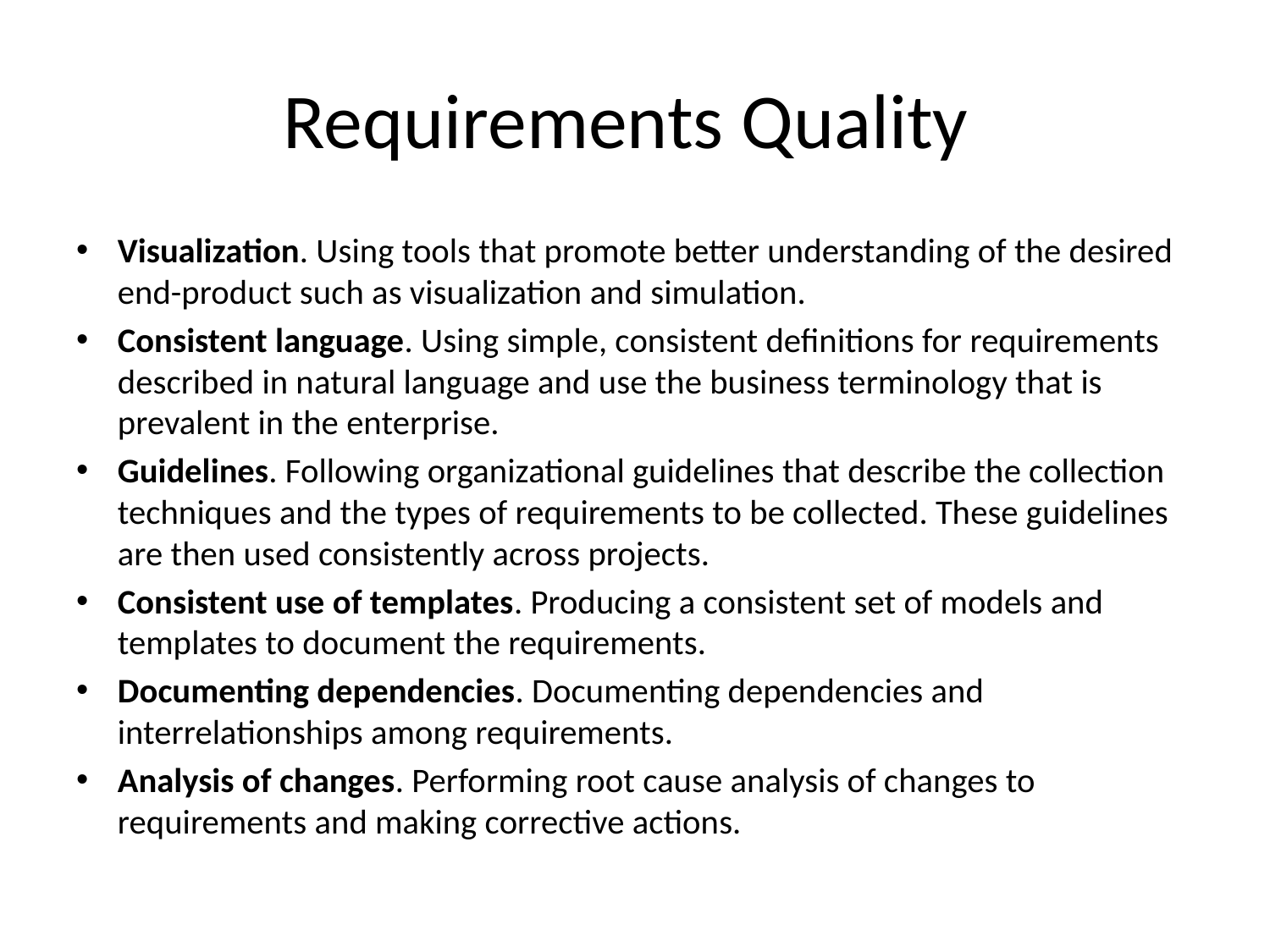

# Requirements Quality
Visualization. Using tools that promote better understanding of the desired end-product such as visualization and simulation.
Consistent language. Using simple, consistent definitions for requirements described in natural language and use the business terminology that is prevalent in the enterprise.
Guidelines. Following organizational guidelines that describe the collection techniques and the types of requirements to be collected. These guidelines are then used consistently across projects.
Consistent use of templates. Producing a consistent set of models and templates to document the requirements.
Documenting dependencies. Documenting dependencies and interrelationships among requirements.
Analysis of changes. Performing root cause analysis of changes to requirements and making corrective actions.